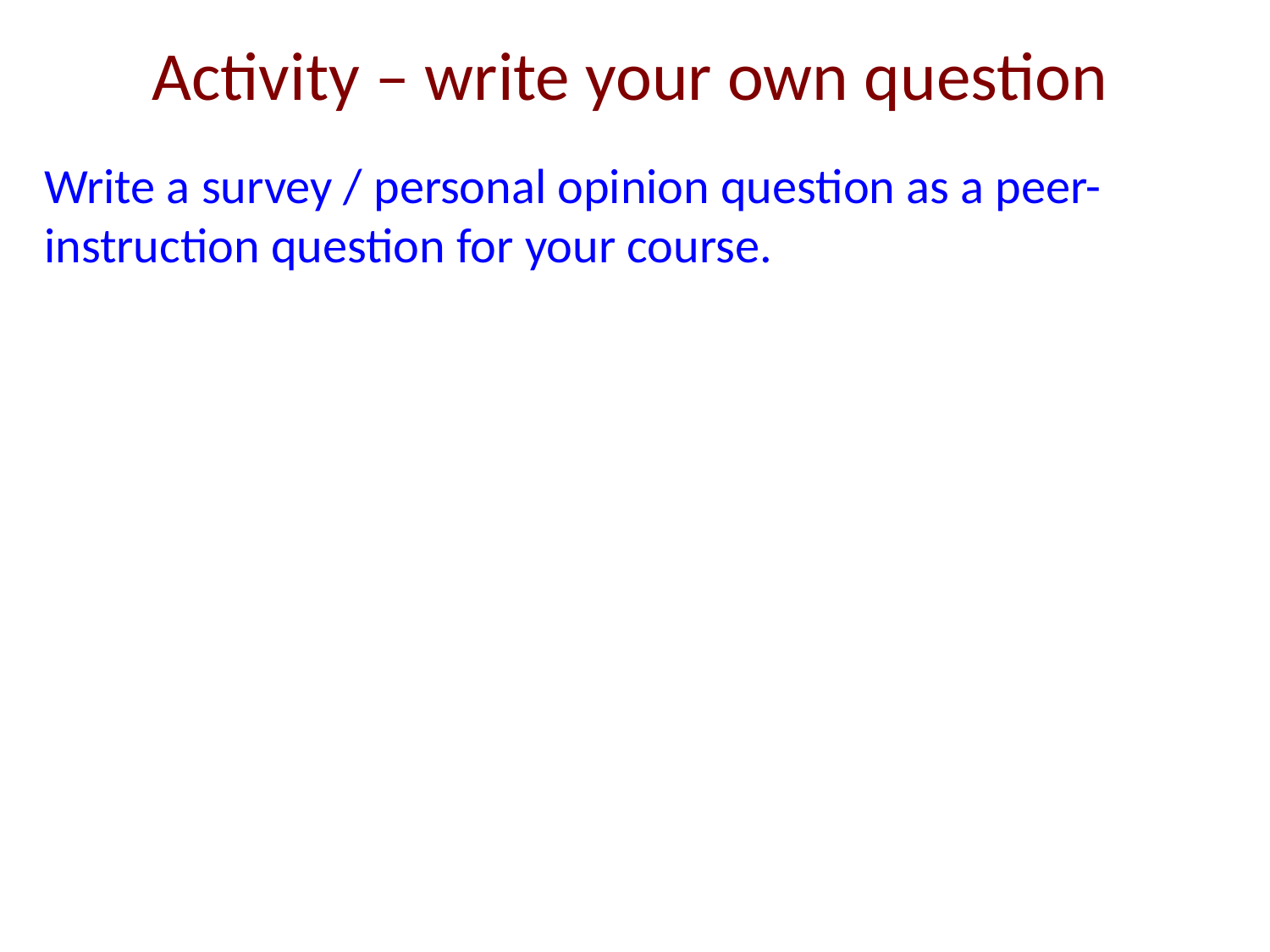

Activity – write your own question
Write a survey / personal opinion question as a peer-instruction question for your course.